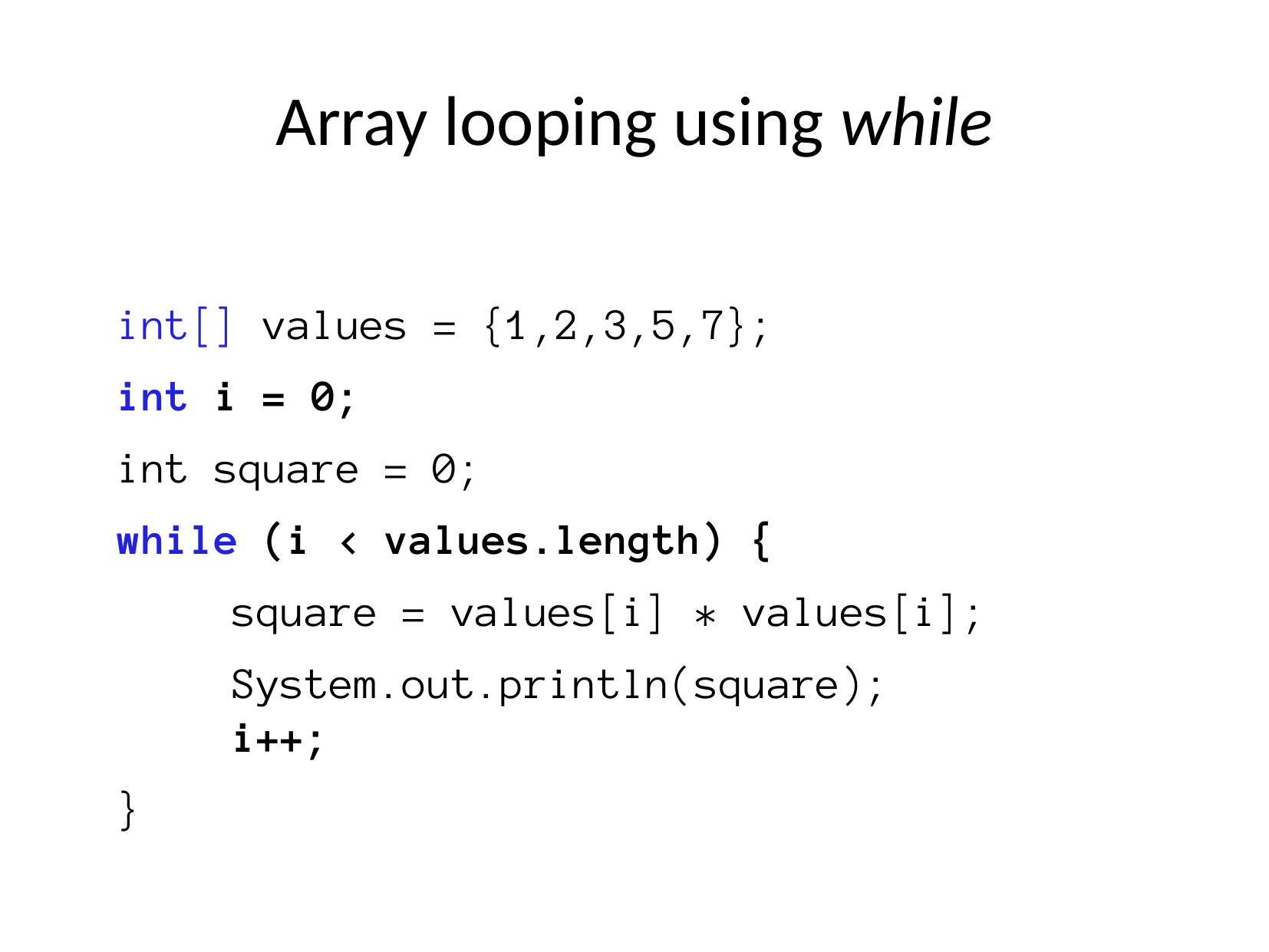

# Array looping using while

int[] values = {1,2,3,5,7};
int i = 0;
int square = 0;
while (i < values.length) {
	square = values[i] * values[i];
	System.out.println(square);
	i++;
}